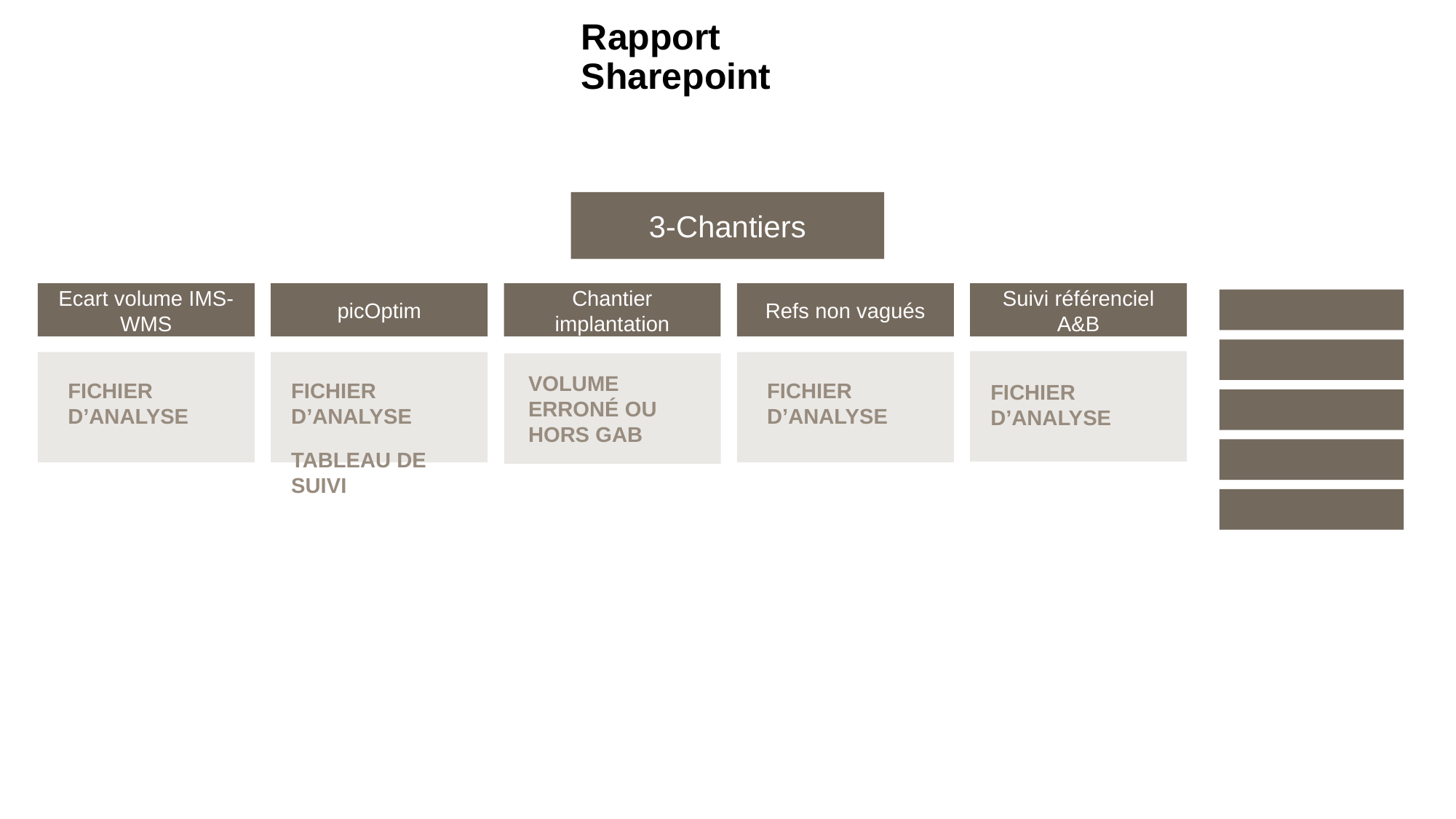

Rapport Sharepoint

3-Chantiers
Ecart volume IMS-WMS
picOptim
Chantier implantation
Refs non vagués
Suivi référenciel A&B

Volume erroné ou hors gab
Fichier d’analyse
Tableau de suivi
Fichier d’analyse
Fichier d’analyse
Fichier d’analyse